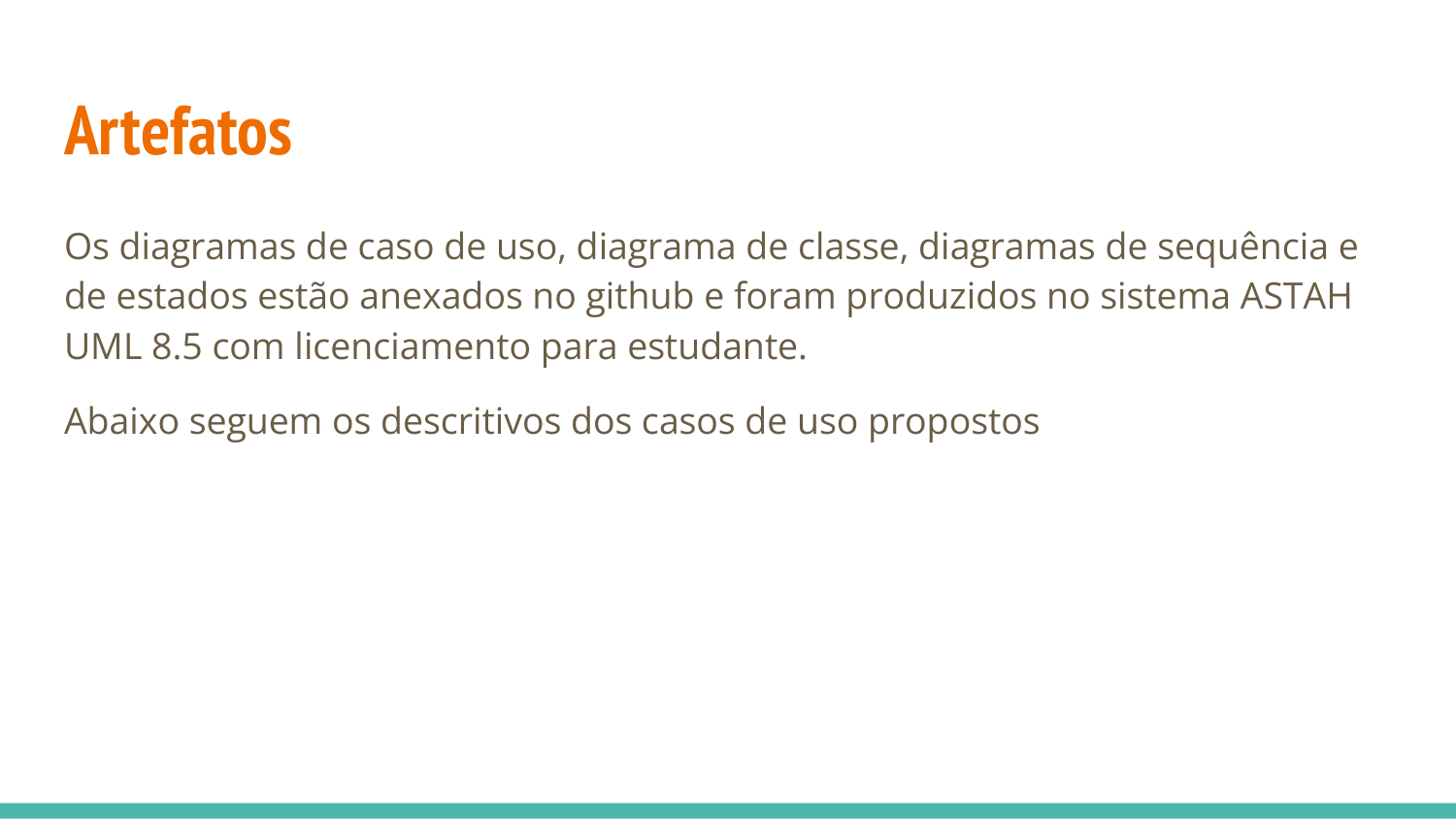

# Artefatos
Os diagramas de caso de uso, diagrama de classe, diagramas de sequência e de estados estão anexados no github e foram produzidos no sistema ASTAH UML 8.5 com licenciamento para estudante.
Abaixo seguem os descritivos dos casos de uso propostos